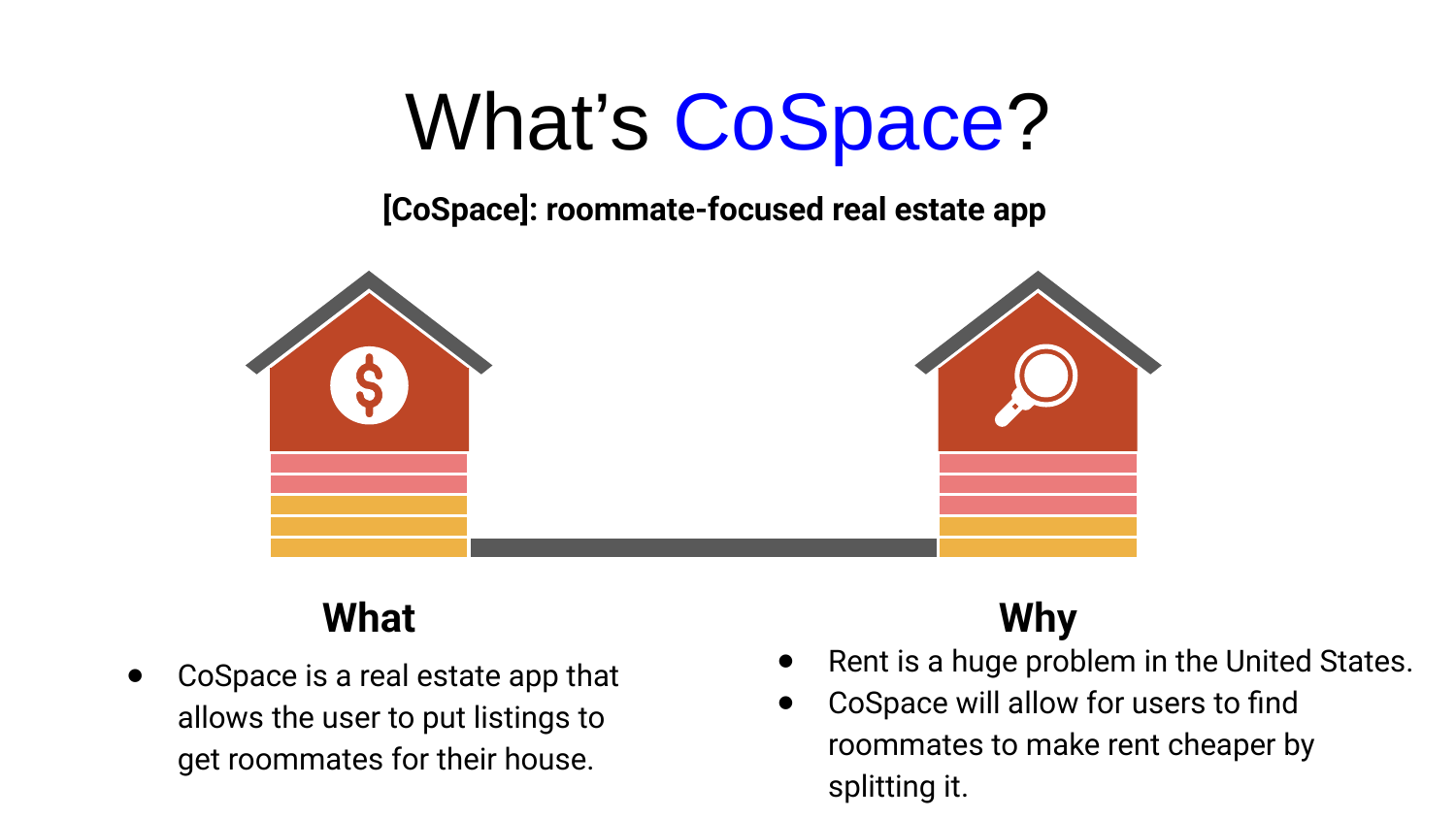

# What’s CoSpace?
[CoSpace]: roommate-focused real estate app

What
Why
Rent is a huge problem in the United States.
CoSpace will allow for users to find roommates to make rent cheaper by splitting it.
CoSpace is a real estate app that allows the user to put listings to get roommates for their house.